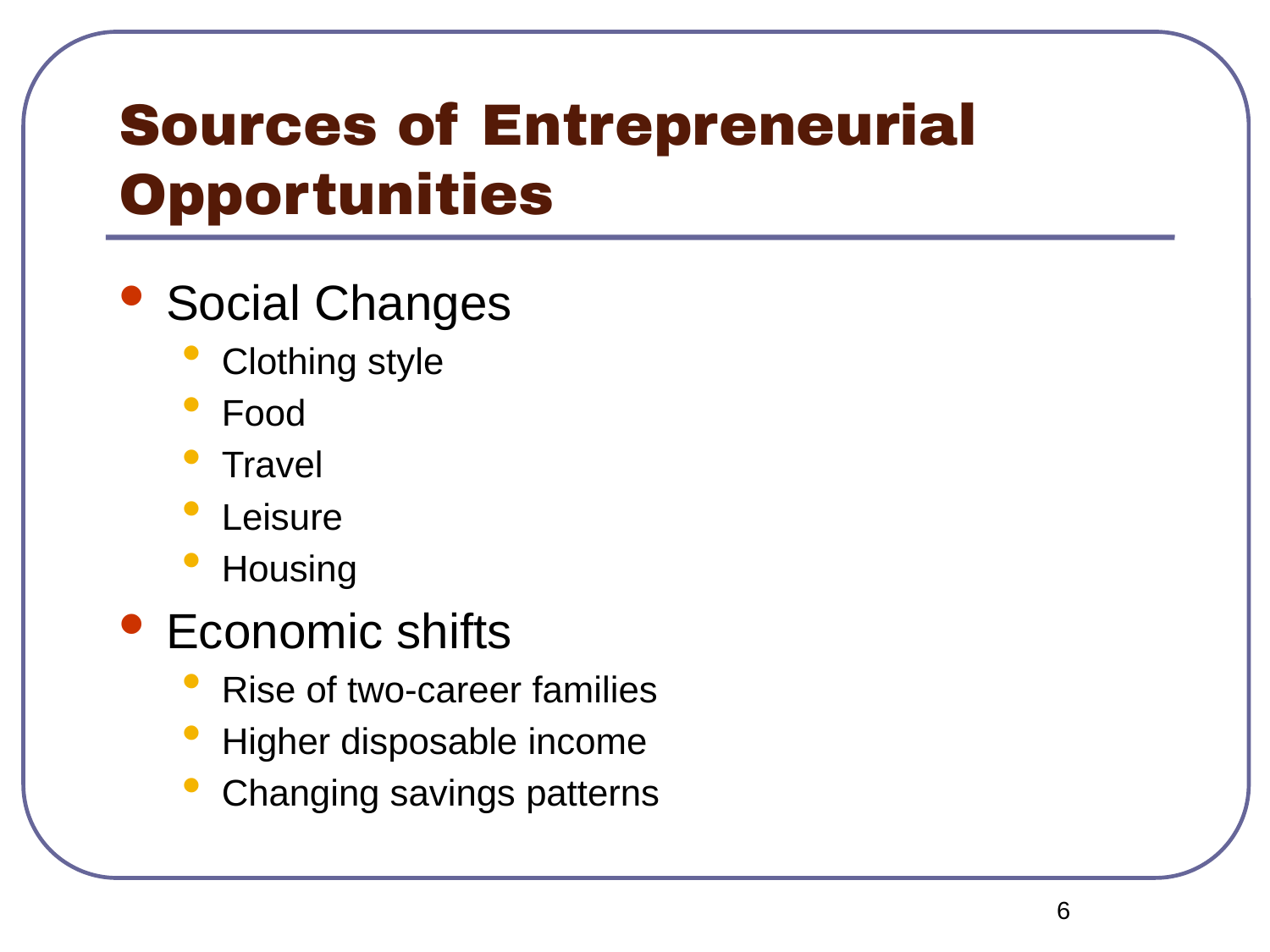

# Sources of Entrepreneurial Opportunities
Social Changes
Clothing style
Food
Travel
Leisure
Housing
Economic shifts
Rise of two-career families
Higher disposable income
Changing savings patterns

6